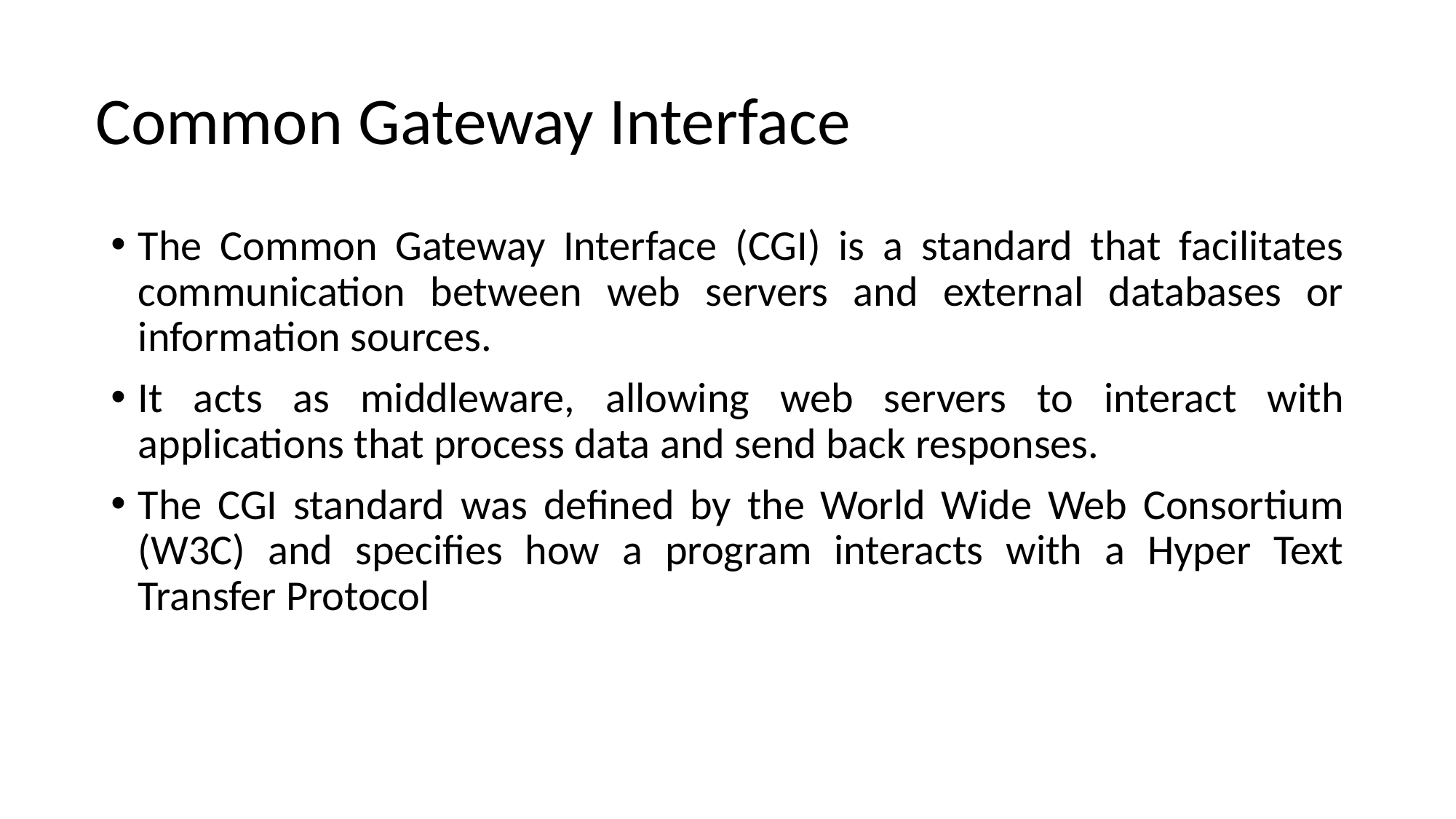

# Common Gateway Interface
The Common Gateway Interface (CGI) is a standard that facilitates communication between web servers and external databases or information sources.
It acts as middleware, allowing web servers to interact with applications that process data and send back responses.
The CGI standard was defined by the World Wide Web Consortium (W3C) and specifies how a program interacts with a Hyper Text Transfer Protocol